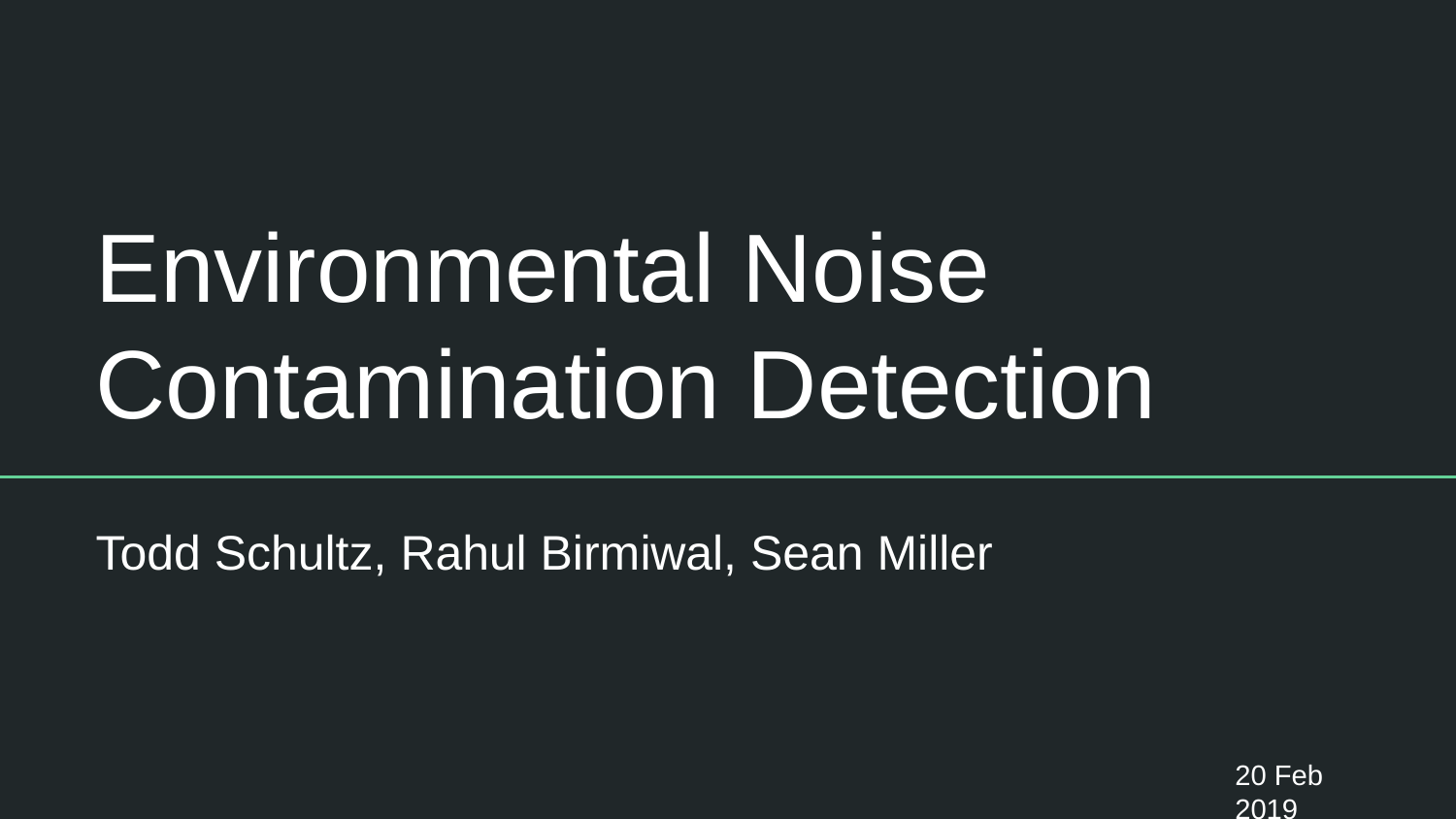

# Environmental Noise Contamination Detection
Todd Schultz, Rahul Birmiwal, Sean Miller
20 Feb 2019